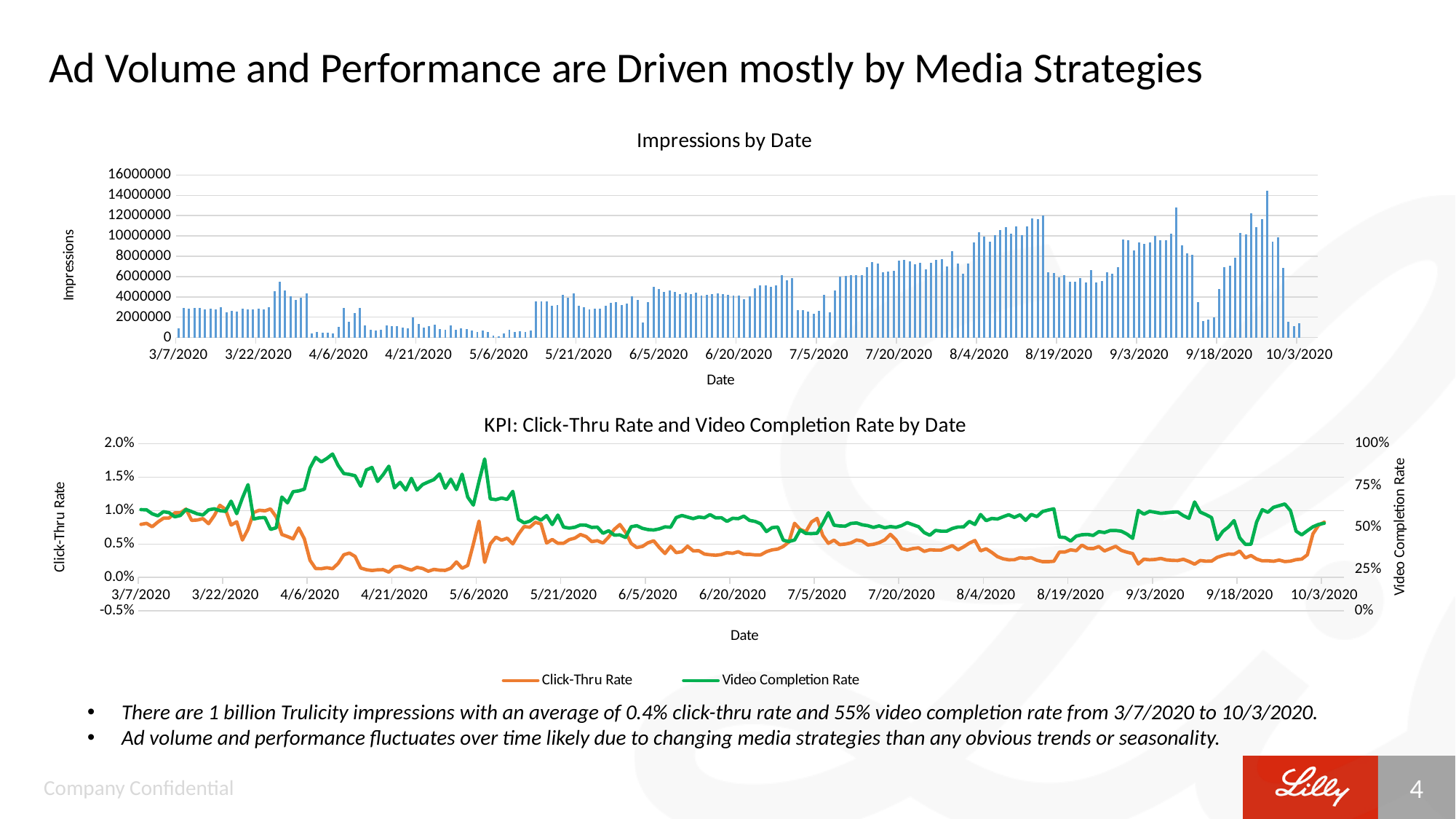

# Ad Volume and Performance are Driven mostly by Media Strategies

### Chart: Impressions by Date

| Category | impressions |
|---|---|
| 43897 | 912323.0 |
| 43898 | 2903709.0 |
| 43899 | 2813506.0 |
| 43900 | 2897406.0 |
| 43901 | 2881605.0 |
| 43902 | 2779088.0 |
| 43903 | 2811572.0 |
| 43904 | 2796772.0 |
| 43905 | 2974849.0 |
| 43906 | 2479772.0 |
| 43907 | 2626476.0 |
| 43908 | 2555770.0 |
| 43909 | 2845307.0 |
| 43910 | 2749980.0 |
| 43911 | 2776846.0 |
| 43912 | 2845337.0 |
| 43913 | 2794239.0 |
| 43914 | 2968131.0 |
| 43915 | 4537846.0 |
| 43916 | 5484432.0 |
| 43917 | 4630894.0 |
| 43918 | 4051070.0 |
| 43919 | 3684364.0 |
| 43920 | 3920301.0 |
| 43921 | 4305658.0 |
| 43922 | 433342.0 |
| 43923 | 512835.0 |
| 43924 | 443007.0 |
| 43925 | 468729.0 |
| 43926 | 420669.0 |
| 43927 | 1078913.0 |
| 43928 | 2897877.0 |
| 43929 | 1578050.0 |
| 43930 | 2431165.0 |
| 43931 | 2931416.0 |
| 43932 | 1162727.0 |
| 43933 | 791246.0 |
| 43934 | 691484.0 |
| 43935 | 732946.0 |
| 43936 | 1214725.0 |
| 43937 | 1142845.0 |
| 43938 | 1142323.0 |
| 43939 | 987063.0 |
| 43940 | 923636.0 |
| 43941 | 2001519.0 |
| 43942 | 1300721.0 |
| 43943 | 945290.0 |
| 43944 | 1151168.0 |
| 43945 | 1256689.0 |
| 43946 | 848400.0 |
| 43947 | 762365.0 |
| 43948 | 1192334.0 |
| 43949 | 759971.0 |
| 43950 | 904735.0 |
| 43951 | 854236.0 |
| 43952 | 702523.0 |
| 43953 | 557298.0 |
| 43954 | 660335.0 |
| 43955 | 562308.0 |
| 43956 | 152007.0 |
| 43957 | 92072.0 |
| 43958 | 425062.0 |
| 43959 | 726898.0 |
| 43960 | 575307.0 |
| 43961 | 582858.0 |
| 43962 | 540829.0 |
| 43963 | 675649.0 |
| 43964 | 3518663.0 |
| 43965 | 3544999.0 |
| 43966 | 3563744.0 |
| 43967 | 3092565.0 |
| 43968 | 3195951.0 |
| 43969 | 4218390.0 |
| 43970 | 3920594.0 |
| 43971 | 4347858.0 |
| 43972 | 3133109.0 |
| 43973 | 2953366.0 |
| 43974 | 2786925.0 |
| 43975 | 2819552.0 |
| 43976 | 2799215.0 |
| 43977 | 3090017.0 |
| 43978 | 3427813.0 |
| 43979 | 3466945.0 |
| 43980 | 3198655.0 |
| 43981 | 3366184.0 |
| 43982 | 4061718.0 |
| 43983 | 3696566.0 |
| 43984 | 1463971.0 |
| 43985 | 3489456.0 |
| 43986 | 4978598.0 |
| 43987 | 4743105.0 |
| 43988 | 4487603.0 |
| 43989 | 4593322.0 |
| 43990 | 4465464.0 |
| 43991 | 4263360.0 |
| 43992 | 4379223.0 |
| 43993 | 4293884.0 |
| 43994 | 4445686.0 |
| 43995 | 4115511.0 |
| 43996 | 4228303.0 |
| 43997 | 4270185.0 |
| 43998 | 4335702.0 |
| 43999 | 4271346.0 |
| 44000 | 4221211.0 |
| 44001 | 4132231.0 |
| 44002 | 4152551.0 |
| 44003 | 3783894.0 |
| 44004 | 4069174.0 |
| 44005 | 4842198.0 |
| 44006 | 5148602.0 |
| 44007 | 5124364.0 |
| 44008 | 4987028.0 |
| 44009 | 5137145.0 |
| 44010 | 6101845.0 |
| 44011 | 5614610.0 |
| 44012 | 5825584.0 |
| 44013 | 2700321.0 |
| 44014 | 2669879.0 |
| 44015 | 2562475.0 |
| 44016 | 2319522.0 |
| 44017 | 2636228.0 |
| 44018 | 4185885.0 |
| 44019 | 2510209.0 |
| 44020 | 4600189.0 |
| 44021 | 6004481.0 |
| 44022 | 6049276.0 |
| 44023 | 6131305.0 |
| 44024 | 6107834.0 |
| 44025 | 6108335.0 |
| 44026 | 6946002.0 |
| 44027 | 7399874.0 |
| 44028 | 7267965.0 |
| 44029 | 6402203.0 |
| 44030 | 6470399.0 |
| 44031 | 6581462.0 |
| 44032 | 7590428.0 |
| 44033 | 7625509.0 |
| 44034 | 7519264.0 |
| 44035 | 7201808.0 |
| 44036 | 7322770.0 |
| 44037 | 6741141.0 |
| 44038 | 7319659.0 |
| 44039 | 7608616.0 |
| 44040 | 7693923.0 |
| 44041 | 6986181.0 |
| 44042 | 8482374.0 |
| 44043 | 7251685.0 |
| 44044 | 6307124.0 |
| 44045 | 7278823.0 |
| 44046 | 9362529.0 |
| 44047 | 10349205.0 |
| 44048 | 9966777.0 |
| 44049 | 9427897.0 |
| 44050 | 10069478.0 |
| 44051 | 10585843.0 |
| 44052 | 10872807.0 |
| 44053 | 10207601.0 |
| 44054 | 10971706.0 |
| 44055 | 10047471.0 |
| 44056 | 10920714.0 |
| 44057 | 11746237.0 |
| 44058 | 11653832.0 |
| 44059 | 11987985.0 |
| 44060 | 6454758.0 |
| 44061 | 6354338.0 |
| 44062 | 5946868.0 |
| 44063 | 6117784.0 |
| 44064 | 5480927.0 |
| 44065 | 5494409.0 |
| 44066 | 5830572.0 |
| 44067 | 5384015.0 |
| 44068 | 6616382.0 |
| 44069 | 5402003.0 |
| 44070 | 5588073.0 |
| 44071 | 6407108.0 |
| 44072 | 6301402.0 |
| 44073 | 6919880.0 |
| 44074 | 9618861.0 |
| 44075 | 9560501.0 |
| 44076 | 8598013.0 |
| 44077 | 9326327.0 |
| 44078 | 9240882.0 |
| 44079 | 9355291.0 |
| 44080 | 9999771.0 |
| 44081 | 9583431.0 |
| 44082 | 9572571.0 |
| 44083 | 10206560.0 |
| 44084 | 12770129.0 |
| 44085 | 9049732.0 |
| 44086 | 8318956.0 |
| 44087 | 8122843.0 |
| 44088 | 3489909.0 |
| 44089 | 1643038.0 |
| 44090 | 1736541.0 |
| 44091 | 1948451.0 |
| 44092 | 4751831.0 |
| 44093 | 6925191.0 |
| 44094 | 7026921.0 |
| 44095 | 7881782.0 |
| 44096 | 10306078.0 |
| 44097 | 10129198.0 |
| 44098 | 12211247.0 |
| 44099 | 10875660.0 |
| 44100 | 11620521.0 |
| 44101 | 14423773.0 |
| 44102 | 9409035.0 |
| 44103 | 9888370.0 |
| 44104 | 6829354.0 |
| 44105 | 1564652.0 |
| 44106 | 1148430.0 |
| 44107 | 1368406.0 |

### Chart: KPI: Click-Thru Rate and Video Completion Rate by Date

| Category | Click-Thru Rate | Video Completion Rate |
|---|---|---|
| 43897 | 0.007939074209463095 | 0.6054577161816593 |
| 43898 | 0.008089653611983846 | 0.6043012574607166 |
| 43899 | 0.007584131684808918 | 0.5807526267937584 |
| 43900 | 0.008281545630815979 | 0.568534751429382 |
| 43901 | 0.008860687012966733 | 0.5934796753892362 |
| 43902 | 0.008884569326340151 | 0.5872966239284254 |
| 43903 | 0.009655808209784419 | 0.5625778034494582 |
| 43904 | 0.009672579673995593 | 0.57052916719704 |
| 43905 | 0.010221022983015273 | 0.6065803676085744 |
| 43906 | 0.008535462131195933 | 0.5940788104712853 |
| 43907 | 0.00858336417313541 | 0.5803925107253979 |
| 43908 | 0.008796174929668945 | 0.57344440227407 |
| 43909 | 0.00804096007917599 | 0.6039741932944318 |
| 43910 | 0.009232430781314773 | 0.6105651677466746 |
| 43911 | 0.010787418531672264 | 0.5997923543473422 |
| 43912 | 0.010185788186074268 | 0.5951010372409314 |
| 43913 | 0.007828607359642465 | 0.6561661332477287 |
| 43914 | 0.008327799547931005 | 0.5814989297979098 |
| 43915 | 0.005595606373596636 | 0.6749314542626612 |
| 43916 | 0.00721059172581591 | 0.7547503551871917 |
| 43917 | 0.009716482389793418 | 0.5492362813746114 |
| 43918 | 0.01004944372721281 | 0.5567205701209804 |
| 43919 | 0.009958570868676384 | 0.558410623923152 |
| 43920 | 0.01023977495605567 | 0.48742634812990127 |
| 43921 | 0.009055061967299771 | 0.49722829820668524 |
| 43922 | 0.006424486894877487 | 0.6809656114570016 |
| 43923 | 0.006118927140308286 | 0.6460479491454366 |
| 43924 | 0.005774175125900945 | 0.7129729327076096 |
| 43925 | 0.007405131749902396 | 0.7175382790482346 |
| 43926 | 0.005769381627835662 | 0.7279523806127858 |
| 43927 | 0.0025766674421385228 | 0.8542551623717575 |
| 43928 | 0.0013368407285747463 | 0.9175396333246718 |
| 43929 | 0.001309210734767593 | 0.8906245049269669 |
| 43930 | 0.0014589713162208241 | 0.9115066233678093 |
| 43931 | 0.0013123350626454927 | 0.9378494898028803 |
| 43932 | 0.002099375003762706 | 0.8693958255033211 |
| 43933 | 0.003392118253994333 | 0.8212566003493225 |
| 43934 | 0.0036486744451064666 | 0.8161360205008359 |
| 43935 | 0.0031366567250520503 | 0.8083037495258859 |
| 43936 | 0.0014110189549074894 | 0.7453250735763238 |
| 43937 | 0.0011611373370842065 | 0.8427704544360783 |
| 43938 | 0.0010391106543420731 | 0.8575359158486697 |
| 43939 | 0.0011448104123039766 | 0.7740053066521589 |
| 43940 | 0.0011617130557925416 | 0.8150591791571572 |
| 43941 | 0.0007958955173545693 | 0.8649690560019665 |
| 43942 | 0.00156989854088617 | 0.7355251433627965 |
| 43943 | 0.0017010652815538088 | 0.7686709898549652 |
| 43944 | 0.001364700895090899 | 0.7224080238505587 |
| 43945 | 0.0010989194621740144 | 0.792374246929829 |
| 43946 | 0.0015122583686940122 | 0.7224104196133899 |
| 43947 | 0.0013405652148249197 | 0.7555396693185022 |
| 43948 | 0.0009309472010359513 | 0.7709853111628118 |
| 43949 | 0.0012092566690044752 | 0.7851404856237936 |
| 43950 | 0.0010920324735972412 | 0.8188972461549514 |
| 43951 | 0.0010559142906644066 | 0.7334975346391396 |
| 43952 | 0.0013892783581462814 | 0.7872895264639023 |
| 43953 | 0.0023255062820968313 | 0.7253803171732179 |
| 43954 | 0.001372030863122506 | 0.8172806227142284 |
| 43955 | 0.0017997254173869124 | 0.6803655647794448 |
| 43956 | 0.004993191103041307 | 0.6326945469616531 |
| 43957 | 0.008428186636545312 | 0.7735685115996177 |
| 43958 | 0.0022608466529588623 | 0.9081216387256448 |
| 43959 | 0.005018585826347025 | 0.6697693486568954 |
| 43960 | 0.006029824076536528 | 0.6652900103770683 |
| 43961 | 0.005574256508446311 | 0.6749002329898535 |
| 43962 | 0.005868768131886419 | 0.6667615826814021 |
| 43963 | 0.005021838262174591 | 0.7147749793161834 |
| 43964 | 0.006457850609734436 | 0.547515348869727 |
| 43965 | 0.007613824432672618 | 0.5265406280791617 |
| 43966 | 0.007497171514003251 | 0.5364184408307667 |
| 43967 | 0.008242025632444265 | 0.5608163450081082 |
| 43968 | 0.008027657495374617 | 0.5425571293176897 |
| 43969 | 0.005151017331256712 | 0.5698472640035653 |
| 43970 | 0.005685107919871326 | 0.5163373203142176 |
| 43971 | 0.005105042528987838 | 0.5732970119999319 |
| 43972 | 0.005108663630917405 | 0.5010266160545325 |
| 43973 | 0.005656596574891158 | 0.4951834618533565 |
| 43974 | 0.00588211021107493 | 0.5003141455188066 |
| 43975 | 0.006421587542985553 | 0.5139220698891172 |
| 43976 | 0.006121001780856419 | 0.5124461679435127 |
| 43977 | 0.005361459176438188 | 0.4991697456680659 |
| 43978 | 0.005493881959138378 | 0.5013995804321881 |
| 43979 | 0.0051526632236738685 | 0.4641931152643033 |
| 43980 | 0.0060365997583359254 | 0.47929895534216727 |
| 43981 | 0.0071888524216145045 | 0.4532114109032661 |
| 43982 | 0.007919555222691482 | 0.45454263442218296 |
| 43983 | 0.006777371214256691 | 0.4392795908418787 |
| 43984 | 0.005089581692533527 | 0.5034594264503873 |
| 43985 | 0.0044760558665878 | 0.5094149345915238 |
| 43986 | 0.004643074214869327 | 0.49371971788041535 |
| 43987 | 0.00519533090665292 | 0.4860025236632965 |
| 43988 | 0.005484219526549029 | 0.4839115670436979 |
| 43989 | 0.004471926853810815 | 0.4903984523619289 |
| 43990 | 0.0035754403125856575 | 0.5024528246112834 |
| 43991 | 0.004661112362080612 | 0.5002711476394206 |
| 43992 | 0.0037022549433997766 | 0.5579891683981382 |
| 43993 | 0.0038482641822648214 | 0.5706490906601109 |
| 43994 | 0.004680717441582694 | 0.5611723365077965 |
| 43995 | 0.003975448006335058 | 0.5517535975483968 |
| 43996 | 0.003993327819695041 | 0.5615295308779905 |
| 43997 | 0.0034902469096772153 | 0.5567374715615365 |
| 43998 | 0.003386994770397043 | 0.5759773157841568 |
| 43999 | 0.0033226060356618264 | 0.5561518547080944 |
| 44000 | 0.0034253203642272325 | 0.5574208443974964 |
| 44001 | 0.003706230363210576 | 0.5352878384582082 |
| 44002 | 0.003605012918564998 | 0.5538768819455799 |
| 44003 | 0.003844716580327039 | 0.5515685693098168 |
| 44004 | 0.003458687193027381 | 0.5668388719676278 |
| 44005 | 0.0034521512751027527 | 0.5412822854414462 |
| 44006 | 0.0033638257530879258 | 0.5351872216962974 |
| 44007 | 0.003380126782562675 | 0.5207184735510593 |
| 44008 | 0.003853597774065034 | 0.4746857246440164 |
| 44009 | 0.00412038204099748 | 0.49782242860577225 |
| 44010 | 0.004247239974138969 | 0.5014465296971654 |
| 44011 | 0.004644490000195917 | 0.4225240933920611 |
| 44012 | 0.005321698219440317 | 0.4148718823726514 |
| 44013 | 0.008100148093504438 | 0.4238884932569128 |
| 44014 | 0.007181973415274625 | 0.48382604604927787 |
| 44015 | 0.0068371398745353616 | 0.4632880320783617 |
| 44016 | 0.00829696808221694 | 0.4622598966511204 |
| 44017 | 0.008824350549345505 | 0.4645368306534943 |
| 44018 | 0.006288514854087009 | 0.522767347884617 |
| 44019 | 0.005104355852440972 | 0.5870825895373653 |
| 44020 | 0.005580205508947567 | 0.5124985082134669 |
| 44021 | 0.004914496356970736 | 0.5080405783613937 |
| 44022 | 0.004995308529483529 | 0.5068229652606362 |
| 44023 | 0.005168883296459726 | 0.5230985899412931 |
| 44024 | 0.005607879978401509 | 0.5258653067519516 |
| 44025 | 0.005443218160104186 | 0.5149331200728186 |
| 44026 | 0.004859774011006619 | 0.5098082321312317 |
| 44027 | 0.004959679043183708 | 0.4992059324253359 |
| 44028 | 0.005193338162745693 | 0.5083651338442053 |
| 44029 | 0.005619784314867866 | 0.49681461209524286 |
| 44030 | 0.006448134033156225 | 0.5043868237492 |
| 44031 | 0.0056277769285912466 | 0.4998240512518343 |
| 44032 | 0.0043101653819784605 | 0.5103070604187274 |
| 44033 | 0.004103594920680049 | 0.5280633725565074 |
| 44034 | 0.004323827438430144 | 0.5151603933576477 |
| 44035 | 0.004429582127154737 | 0.5039137394387632 |
| 44036 | 0.0038966128937546855 | 0.46840294041735575 |
| 44037 | 0.0041442539178456585 | 0.45255024334901167 |
| 44038 | 0.004087758733022946 | 0.4815523510043296 |
| 44039 | 0.004080505574206926 | 0.47699029626413003 |
| 44040 | 0.004425700647121111 | 0.47691158333661515 |
| 44041 | 0.0047568192120988565 | 0.4929747740575287 |
| 44042 | 0.004120308772048957 | 0.5017143785454402 |
| 44043 | 0.004584865448513001 | 0.5023323544803725 |
| 44044 | 0.005127376598272049 | 0.5351992445368127 |
| 44045 | 0.005527679406409526 | 0.516998283925849 |
| 44046 | 0.003980121183069233 | 0.5762250776472896 |
| 44047 | 0.004290474485721367 | 0.5396878310942724 |
| 44048 | 0.0037463464869335393 | 0.552807993998461 |
| 44049 | 0.0031128893325839263 | 0.5492133611557275 |
| 44050 | 0.0027834610691835266 | 0.5629746646251176 |
| 44051 | 0.0026361622782427436 | 0.5753861076534008 |
| 44052 | 0.002648993953447348 | 0.5592936580222568 |
| 44053 | 0.0029517219570004746 | 0.5745061939627146 |
| 44054 | 0.002845045246381921 | 0.5415859666673533 |
| 44055 | 0.002950593238835922 | 0.5767363747553986 |
| 44056 | 0.0025764798895017305 | 0.5640755723481083 |
| 44057 | 0.002360841178328004 | 0.5942666574835839 |
| 44058 | 0.002353217379485134 | 0.603010151510679 |
| 44059 | 0.002413666683767122 | 0.6104306937320992 |
| 44060 | 0.003791466697899441 | 0.4417449887354414 |
| 44061 | 0.0038065334264560683 | 0.4390772099312312 |
| 44062 | 0.004130409486136232 | 0.4177797455736364 |
| 44063 | 0.004001939264282622 | 0.44739271605535597 |
| 44064 | 0.004842611477948894 | 0.4556329613585439 |
| 44065 | 0.004345508315817042 | 0.4572371659991093 |
| 44066 | 0.004312441386539777 | 0.45142517749544986 |
| 44067 | 0.004628516079542869 | 0.47399050708439705 |
| 44068 | 0.003962286337155261 | 0.4687182511529715 |
| 44069 | 0.004317842844589312 | 0.48055934067419065 |
| 44070 | 0.0046588510923175125 | 0.4808677338323962 |
| 44071 | 0.004036298436049463 | 0.47665936019808003 |
| 44072 | 0.003775032921245145 | 0.4592809663627237 |
| 44073 | 0.003570148615293907 | 0.43367023705613394 |
| 44074 | 0.002022484782761701 | 0.6003249241256319 |
| 44075 | 0.0027338525460119715 | 0.5785086994917944 |
| 44076 | 0.0026406101037530416 | 0.5955328283406875 |
| 44077 | 0.0026871243094950454 | 0.589780842983524 |
| 44078 | 0.002846589751930606 | 0.5831874057043472 |
| 44079 | 0.0026165941818378498 | 0.5866147830142323 |
| 44080 | 0.0025542584925194785 | 0.5901482143941096 |
| 44081 | 0.0025286350994753342 | 0.5922388338790148 |
| 44082 | 0.0027150490709340258 | 0.5696600213255143 |
| 44083 | 0.002389247699518741 | 0.5534018317631014 |
| 44084 | 0.001989016712360541 | 0.6511826936125704 |
| 44085 | 0.0025337766908456517 | 0.5909739647538734 |
| 44086 | 0.0024323965651459147 | 0.575741595459815 |
| 44087 | 0.0024413865933393024 | 0.5579367962670213 |
| 44088 | 0.0030052359531437638 | 0.42713520610422795 |
| 44089 | 0.003273204880227968 | 0.47543696493933796 |
| 44090 | 0.0034977578991800366 | 0.501947837684224 |
| 44091 | 0.003466343264470084 | 0.5400033154541736 |
| 44092 | 0.003944163839160105 | 0.4370732039923137 |
| 44093 | 0.002922663071675568 | 0.39801024982560046 |
| 44094 | 0.003283087998285451 | 0.3984762316240641 |
| 44095 | 0.0027549607436490884 | 0.531605035511005 |
| 44096 | 0.002486590922366394 | 0.6052916541093518 |
| 44097 | 0.0024943731971672385 | 0.5897037455482655 |
| 44098 | 0.002420964869517421 | 0.6194861180025267 |
| 44099 | 0.0026027845666377948 | 0.6292216748224936 |
| 44100 | 0.0023717525229720766 | 0.6392474141219658 |
| 44101 | 0.002440831535548986 | 0.5996210561550018 |
| 44102 | 0.0026640351534455977 | 0.47709717308948263 |
| 44103 | 0.0027399864689529214 | 0.45485696833755207 |
| 44104 | 0.003381286136287561 | 0.47971594385061894 |
| 44105 | 0.006533082116662363 | 0.503021119073123 |
| 44106 | 0.007808921745339289 | 0.5175700739270134 |
| 44107 | 0.00826947557961599 | 0.5241083421148401 |
There are 1 billion Trulicity impressions with an average of 0.4% click-thru rate and 55% video completion rate from 3/7/2020 to 10/3/2020.
Ad volume and performance fluctuates over time likely due to changing media strategies than any obvious trends or seasonality.